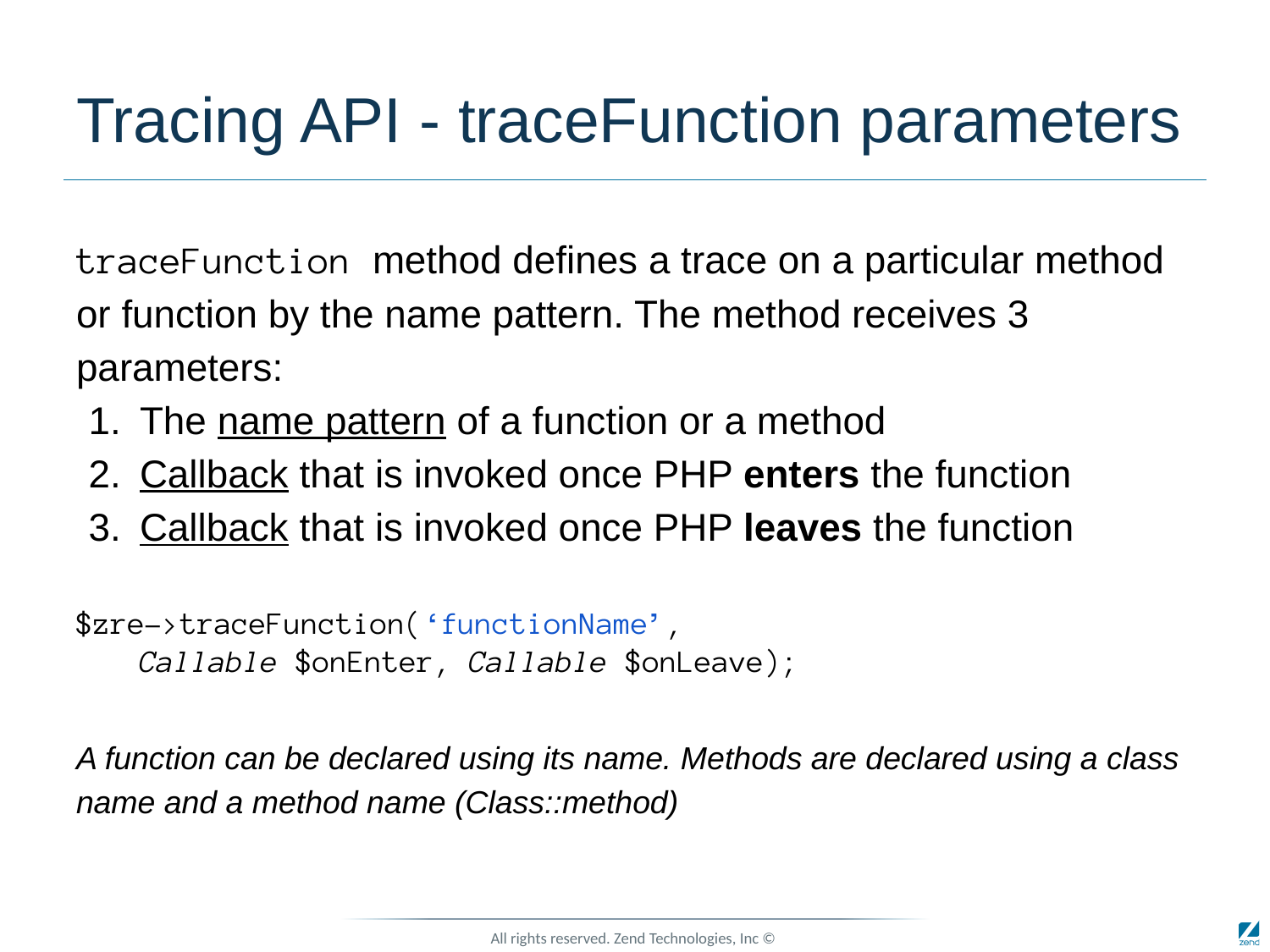

# Tracing API - traceFunction parameters
traceFunction method defines a trace on a particular method or function by the name pattern. The method receives 3 parameters:
The name pattern of a function or a method
Callback that is invoked once PHP enters the function
Callback that is invoked once PHP leaves the function

$zre->traceFunction(‘functionName’,
Callable $onEnter, Callable $onLeave);

A function can be declared using its name. Methods are declared using a class name and a method name (Class::method)